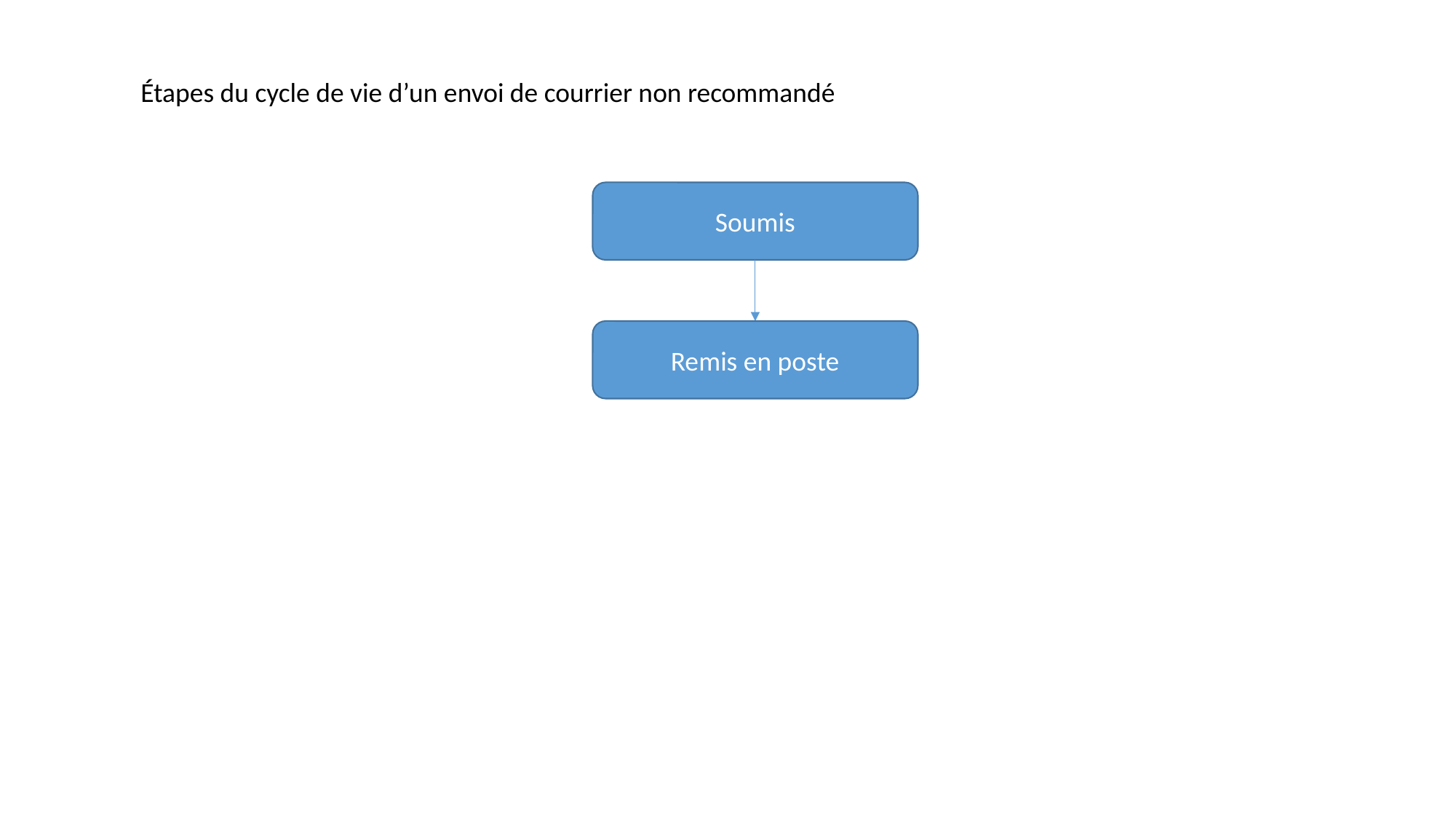

Étapes du cycle de vie d’un envoi de courrier non recommandé
Soumis
Remis en poste